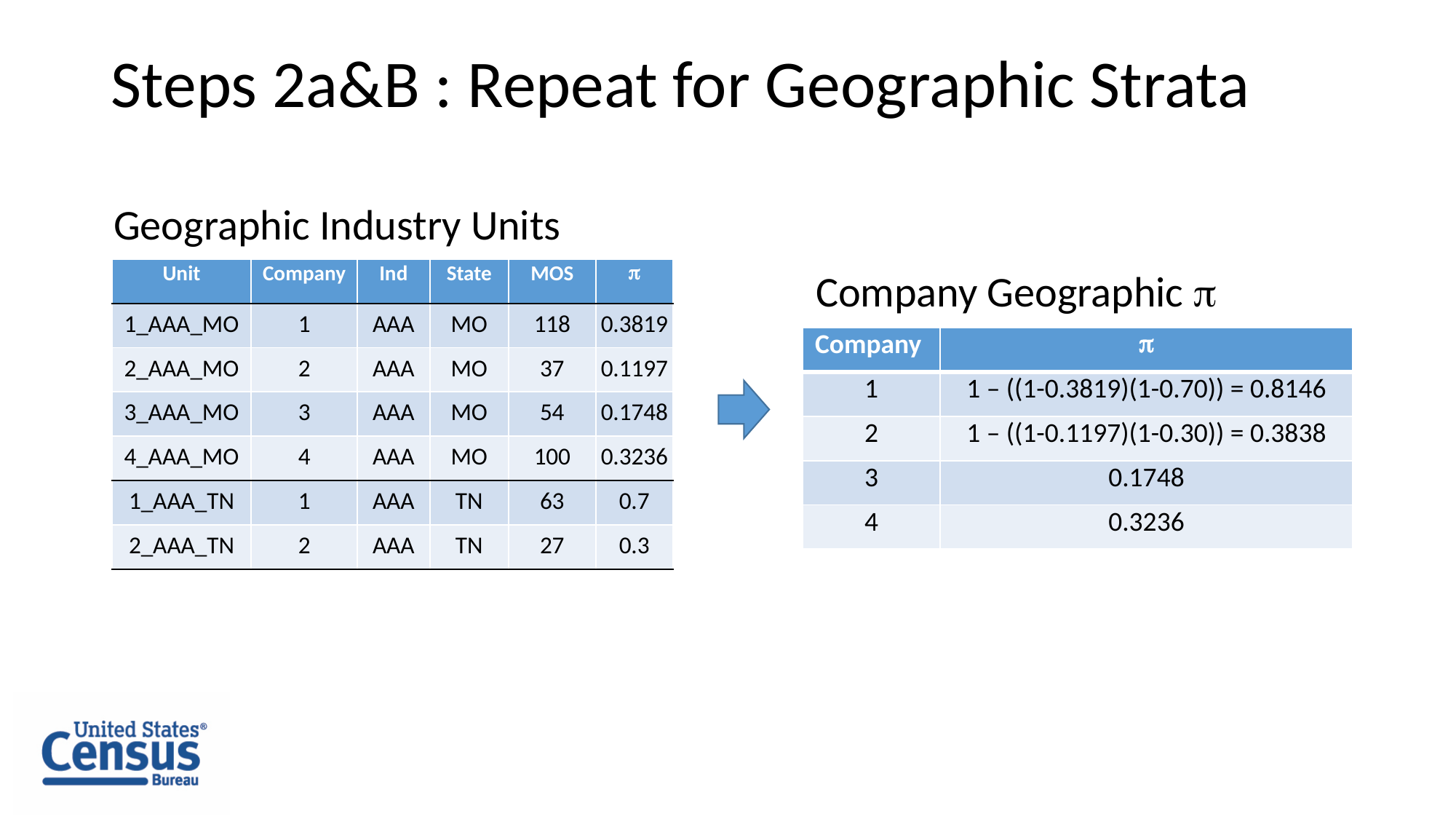

# Steps 2a&B : Repeat for Geographic Strata
Geographic Industry Units
Company Geographic π
| Unit | Company | Ind | State | MOS | π |
| --- | --- | --- | --- | --- | --- |
| 1\_AAA\_MO | 1 | AAA | MO | 118 | 0.3819 |
| 2\_AAA\_MO | 2 | AAA | MO | 37 | 0.1197 |
| 3\_AAA\_MO | 3 | AAA | MO | 54 | 0.1748 |
| 4\_AAA\_MO | 4 | AAA | MO | 100 | 0.3236 |
| 1\_AAA\_TN | 1 | AAA | TN | 63 | 0.7 |
| 2\_AAA\_TN | 2 | AAA | TN | 27 | 0.3 |
| Unit | Company | Ind | State | MOS |
| --- | --- | --- | --- | --- |
| 1\_AAA\_MO | 1 | AAA | MO | 118 |
| 2\_AAA\_MO | 2 | AAA | MO | 37 |
| 3\_AAA\_MO | 3 | AAA | MO | 54 |
| 4\_AAA\_MO | 4 | AAA | MO | 100 |
| 1\_AAA\_TN | 1 | AAA | TN | 63 |
| 2\_AAA\_TN | 2 | AAA | TN | 27 |
| Company | π |
| --- | --- |
| 1 | 1 – ((1-0.3819)(1-0.70)) = 0.8146 |
| 2 | 1 – ((1-0.1197)(1-0.30)) = 0.3838 |
| 3 | 0.1748 |
| 4 | 0.3236 |